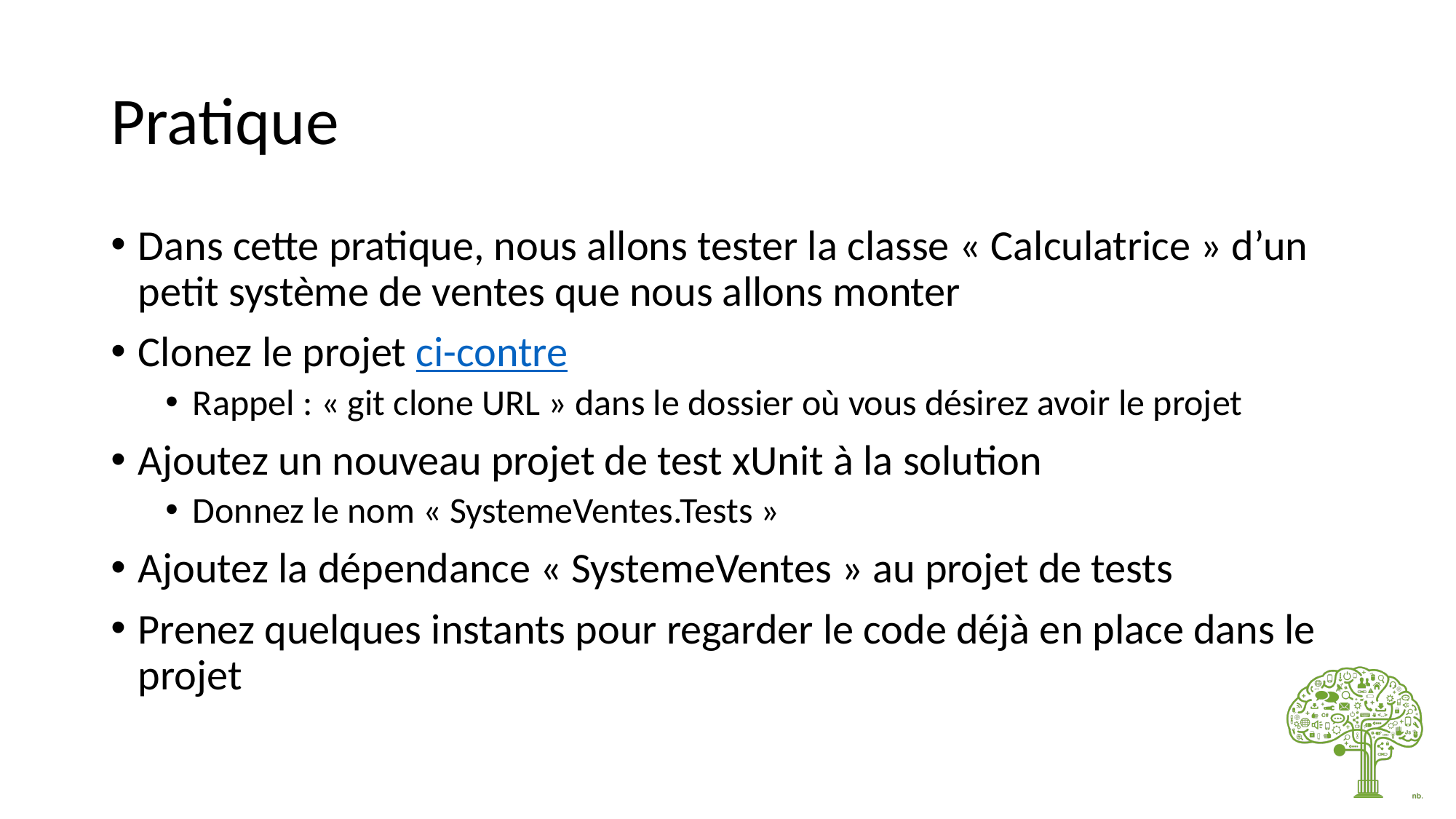

# Pratique
Dans cette pratique, nous allons tester la classe « Calculatrice » d’un petit système de ventes que nous allons monter
Clonez le projet ci-contre
Rappel : « git clone URL » dans le dossier où vous désirez avoir le projet
Ajoutez un nouveau projet de test xUnit à la solution
Donnez le nom « SystemeVentes.Tests »
Ajoutez la dépendance « SystemeVentes » au projet de tests
Prenez quelques instants pour regarder le code déjà en place dans le projet